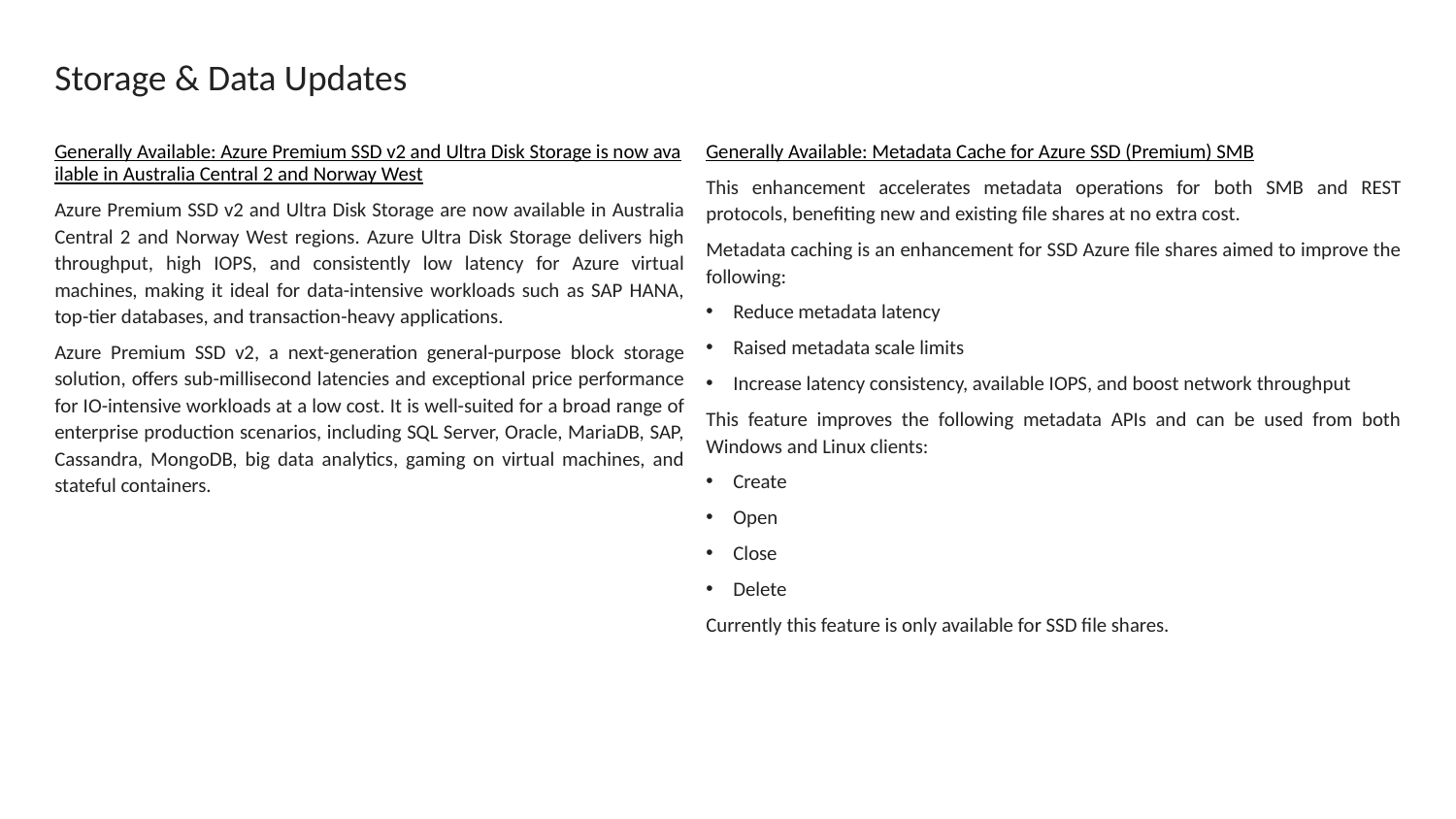

# Storage & Data Updates
Generally Available: Azure Premium SSD v2 and Ultra Disk Storage is now available in Australia Central 2 and Norway West
Azure Premium SSD v2 and Ultra Disk Storage are now available in Australia Central 2 and Norway West regions. Azure Ultra Disk Storage delivers high throughput, high IOPS, and consistently low latency for Azure virtual machines, making it ideal for data-intensive workloads such as SAP HANA, top-tier databases, and transaction-heavy applications.
Azure Premium SSD v2, a next-generation general-purpose block storage solution, offers sub-millisecond latencies and exceptional price performance for IO-intensive workloads at a low cost. It is well-suited for a broad range of enterprise production scenarios, including SQL Server, Oracle, MariaDB, SAP, Cassandra, MongoDB, big data analytics, gaming on virtual machines, and stateful containers.
Generally Available: Metadata Cache for Azure SSD (Premium) SMB
This enhancement accelerates metadata operations for both SMB and REST protocols, benefiting new and existing file shares at no extra cost.
Metadata caching is an enhancement for SSD Azure file shares aimed to improve the following:
Reduce metadata latency
Raised metadata scale limits
Increase latency consistency, available IOPS, and boost network throughput
This feature improves the following metadata APIs and can be used from both Windows and Linux clients:
Create
Open
Close
Delete
Currently this feature is only available for SSD file shares.